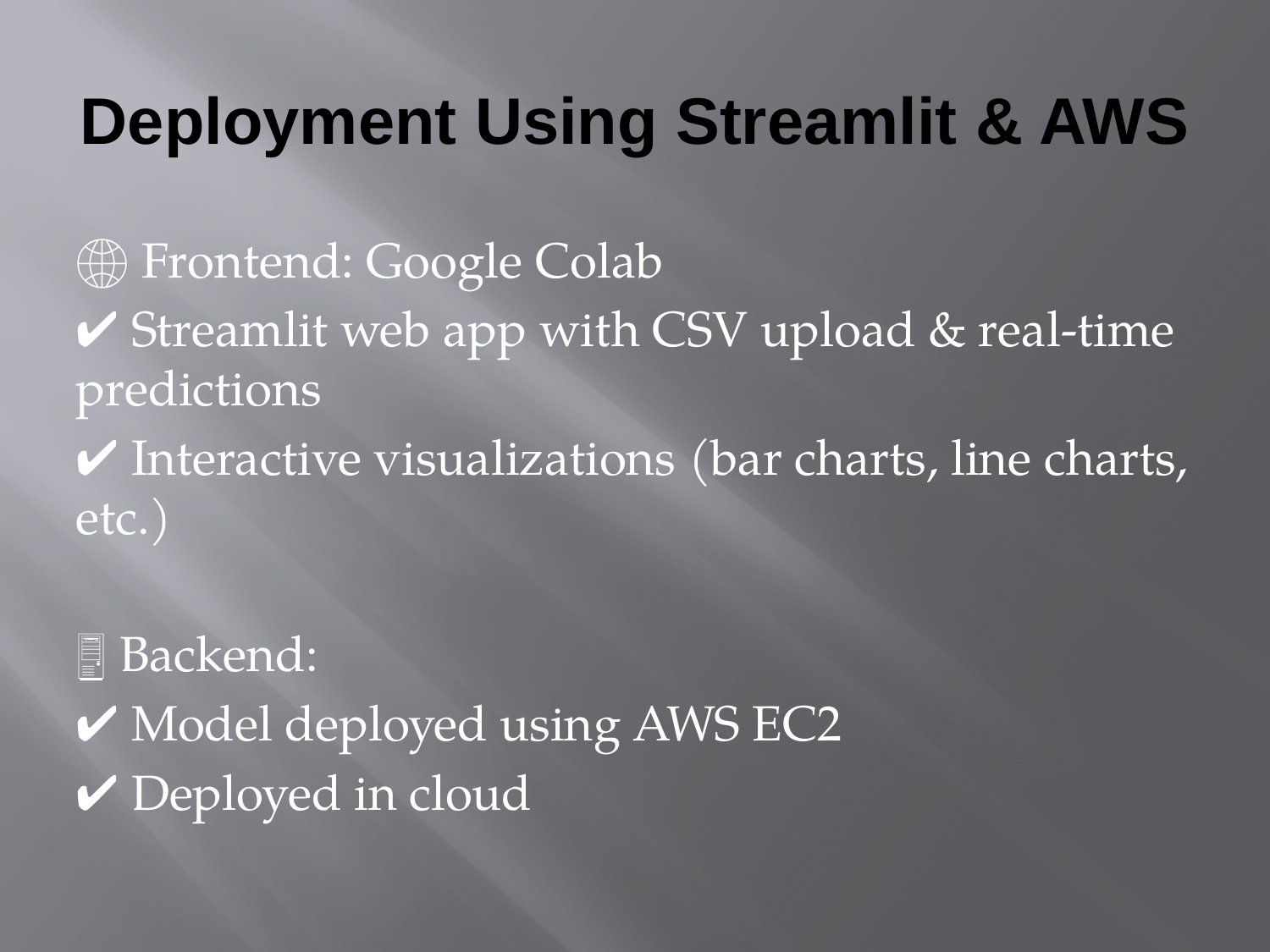

# Deployment Using Streamlit & AWS
🌐 Frontend: Google Colab
✔ Streamlit web app with CSV upload & real-time predictions
✔ Interactive visualizations (bar charts, line charts, etc.)

🖥 Backend:
✔ Model deployed using AWS EC2
✔ Deployed in cloud